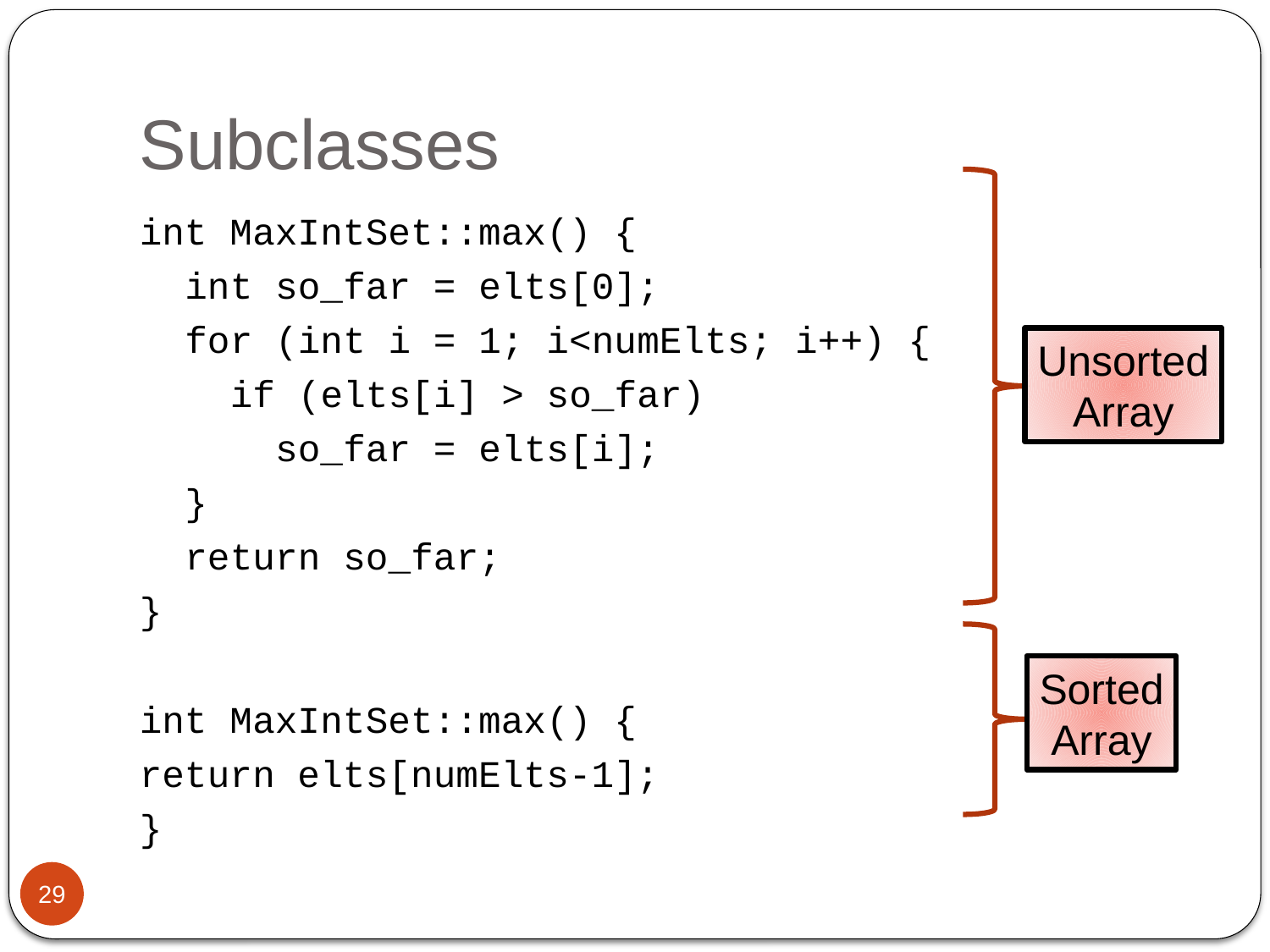

# Subclasses

int MaxIntSet::max() {
  int so_far = elts[0];
  for (int i = 1; i<numElts; i++) {
    if (elts[i] > so_far)
      so_far = elts[i];
  }
  return so_far;
}

int MaxIntSet::max() {
return elts[numElts-1];
}
Unsorted
Array

Sorted
Array
29